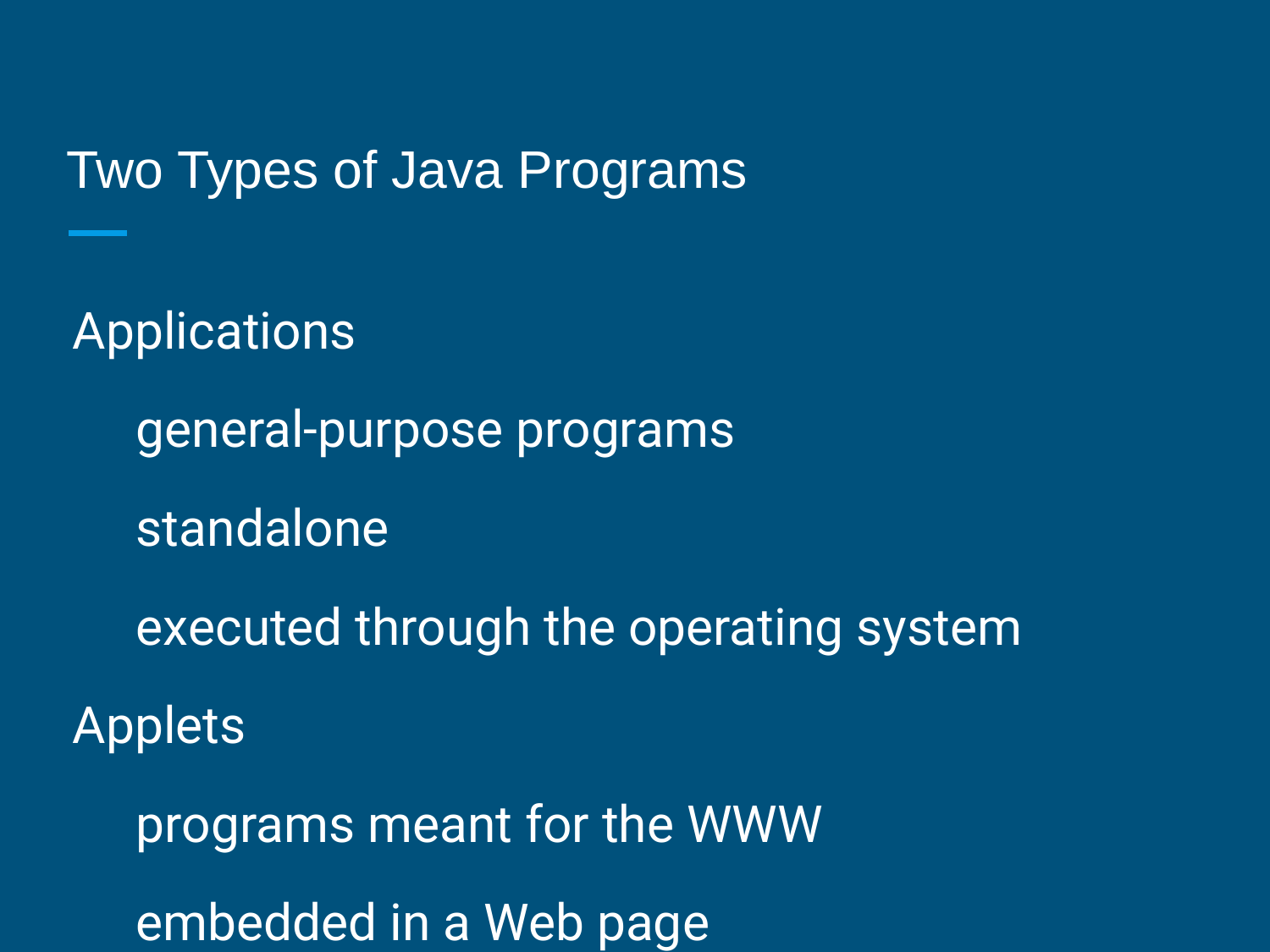

# Two Types of Java Programs
Applications
general-purpose programs
standalone
executed through the operating system
Applets
programs meant for the WWW
embedded in a Web page
normally executed through a browser